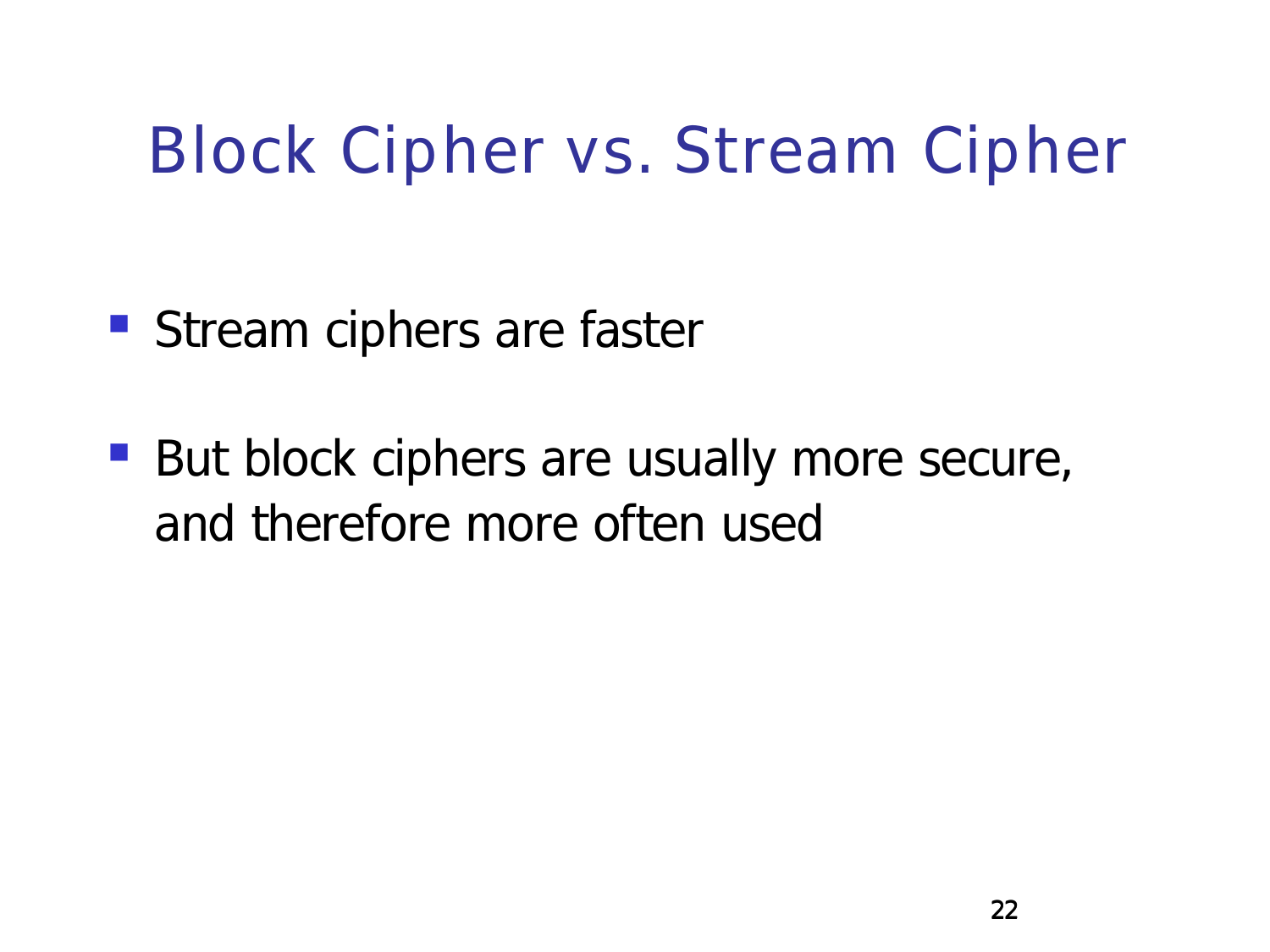

Block Cipher vs. Stream Cipher
Stream ciphers are faster
But block ciphers are usually more secure, and therefore more often used

22
22